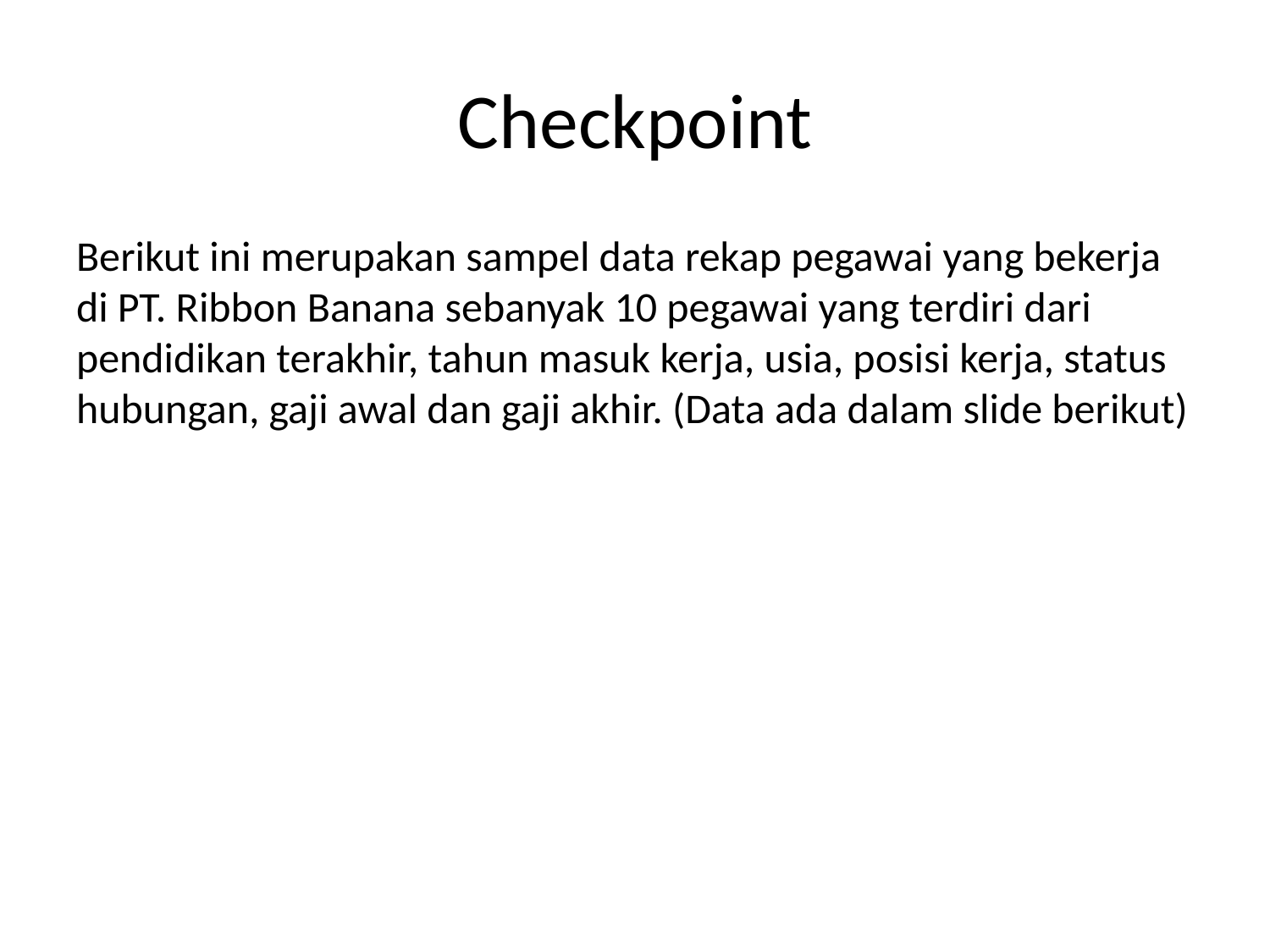

# Checkpoint
Berikut ini merupakan sampel data rekap pegawai yang bekerja di PT. Ribbon Banana sebanyak 10 pegawai yang terdiri dari pendidikan terakhir, tahun masuk kerja, usia, posisi kerja, status hubungan, gaji awal dan gaji akhir. (Data ada dalam slide berikut)